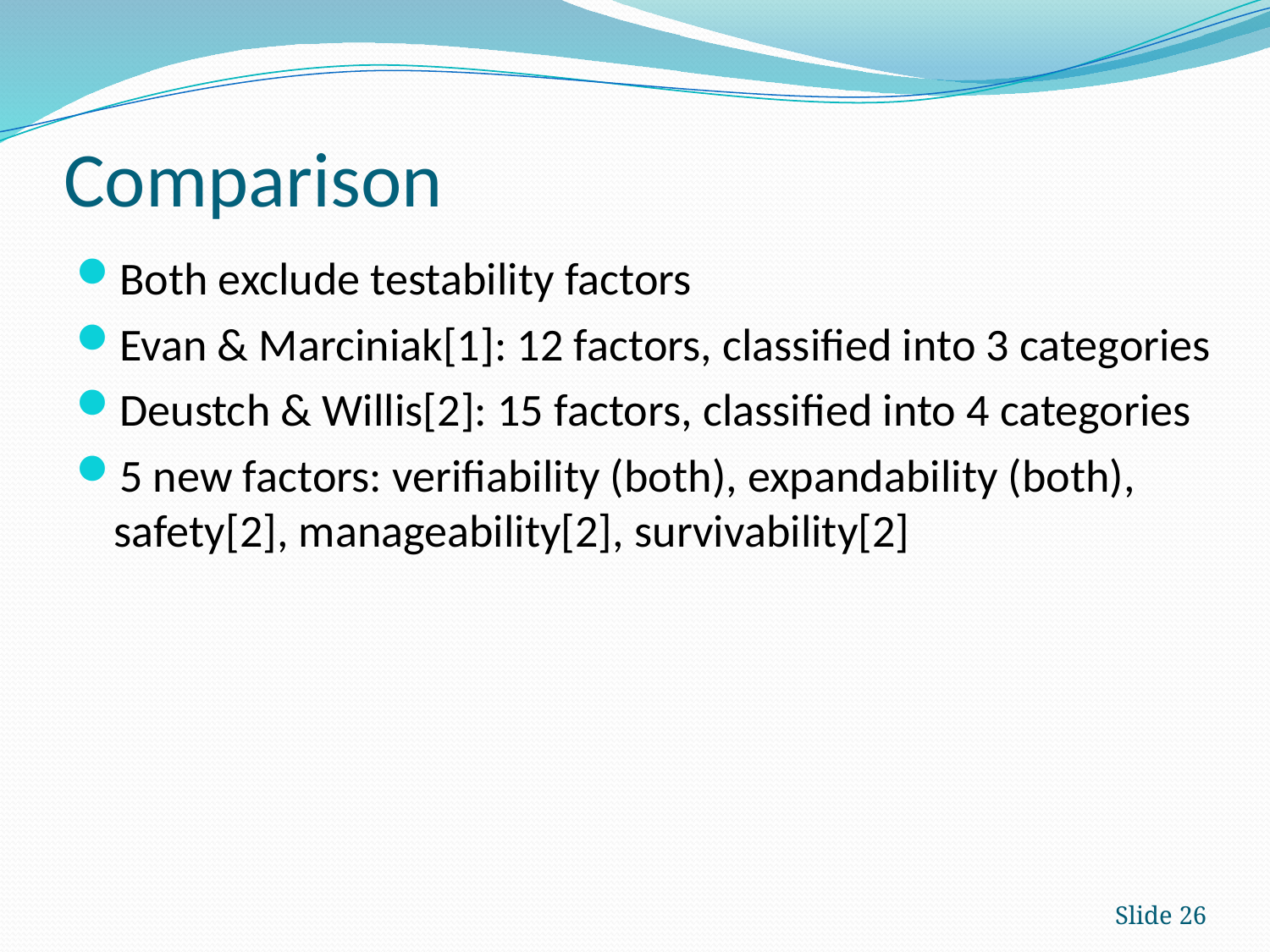

# Comparison
Both exclude testability factors
Evan & Marciniak[1]: 12 factors, classified into 3 categories
Deustch & Willis[2]: 15 factors, classified into 4 categories
5 new factors: verifiability (both), expandability (both), safety[2], manageability[2], survivability[2]
Slide 26